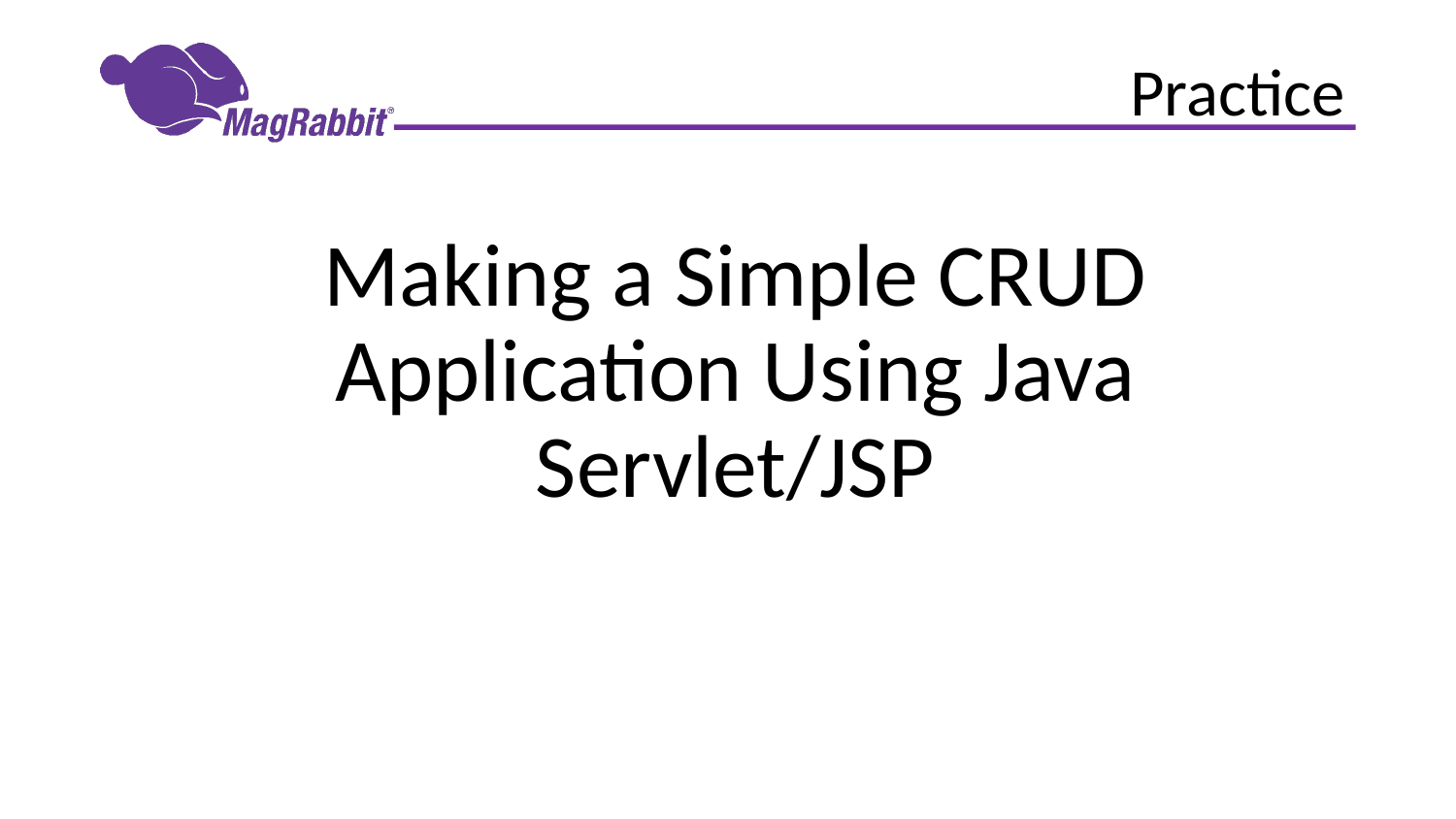

# Practice
Making a Simple CRUD Application Using Java Servlet/JSP